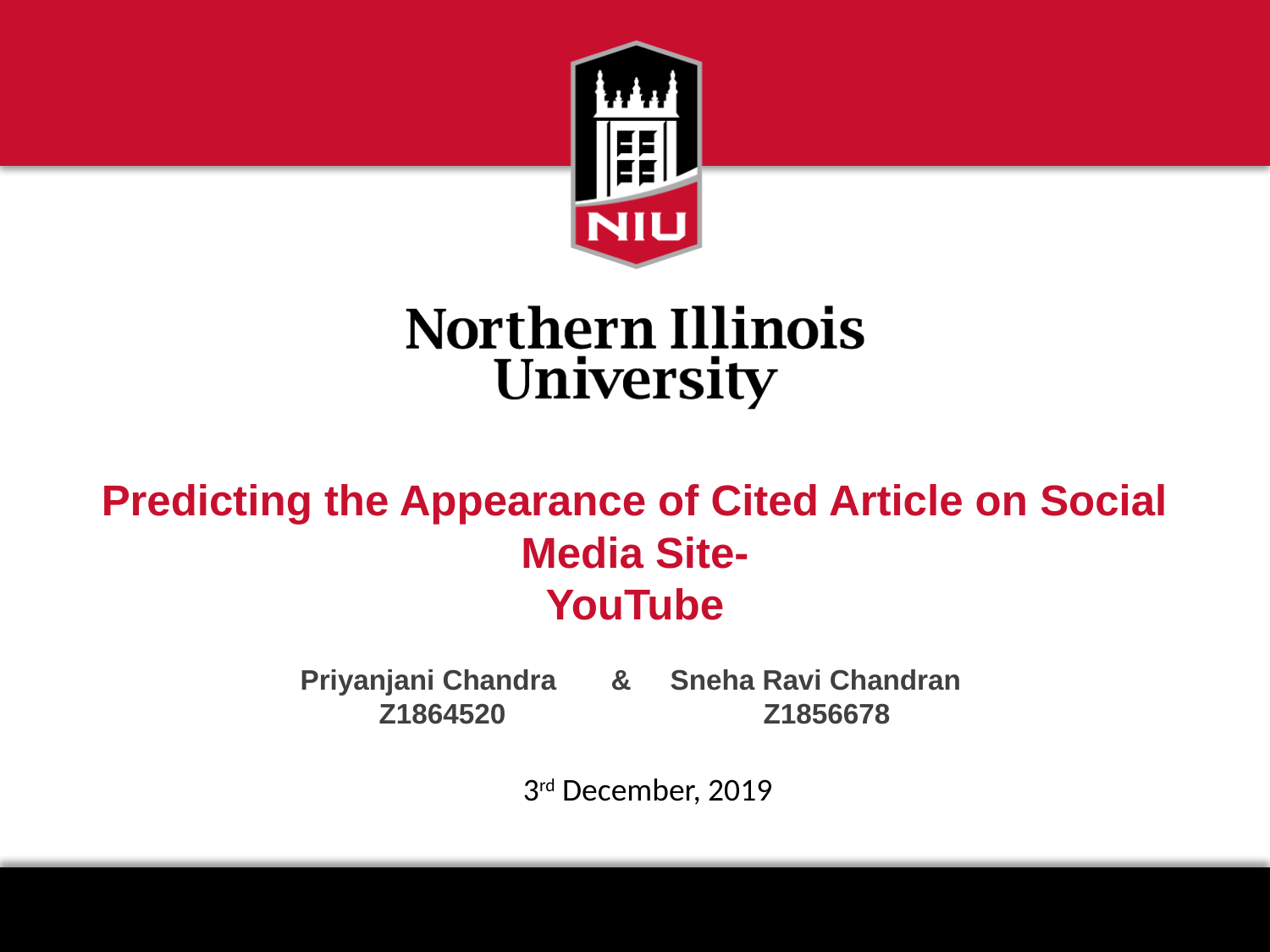

# Predicting the Appearance of Cited Article on Social Media Site- YouTube
Priyanjani Chandra       &     Sneha Ravi Chandran
Z1864520                                 Z1856678
3rd December, 2019